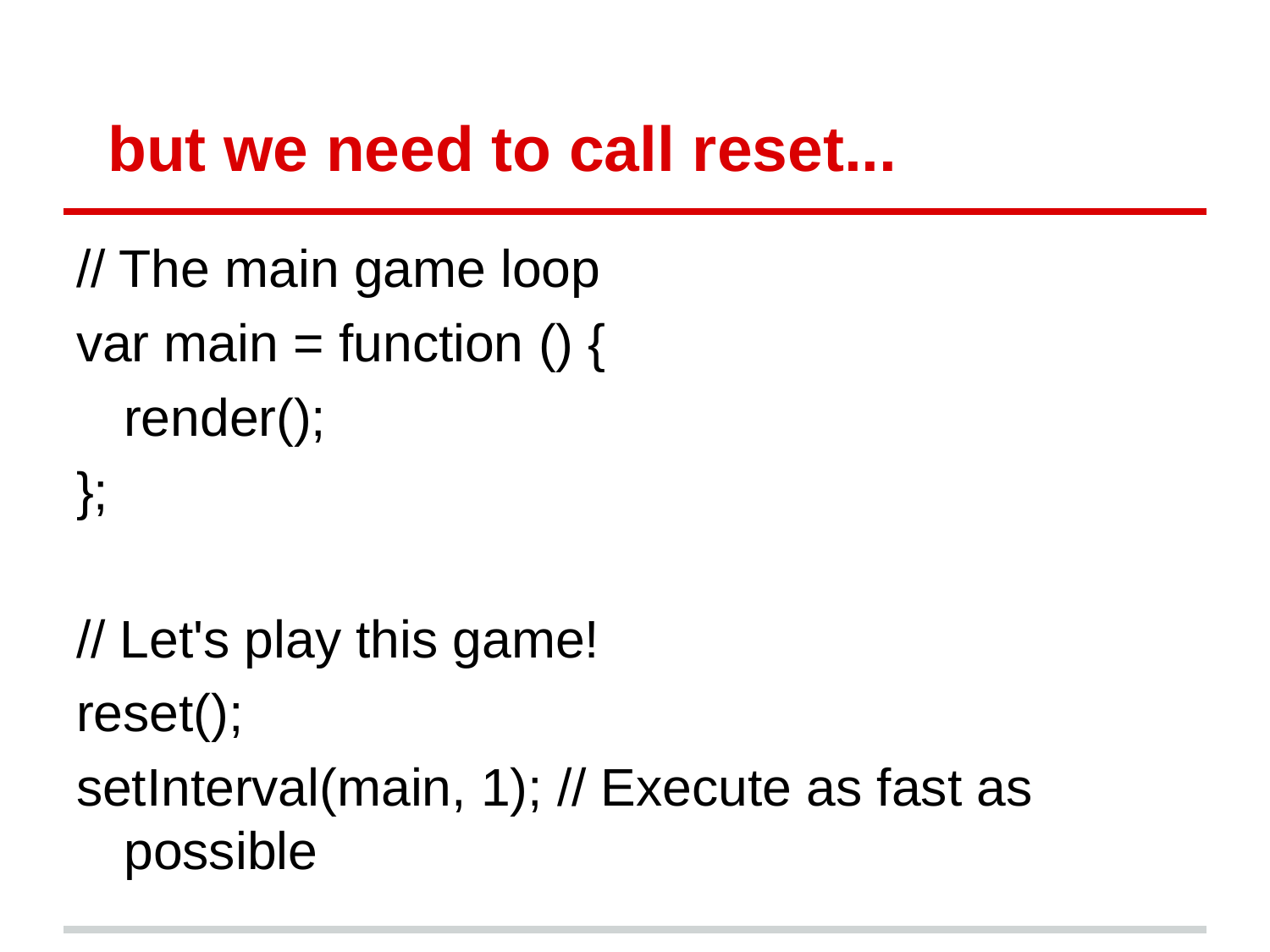

# but we need to call reset...
// The main game loop
var main = function () {
	render();
};

// Let's play this game!
reset();
setInterval(main, 1); // Execute as fast as possible